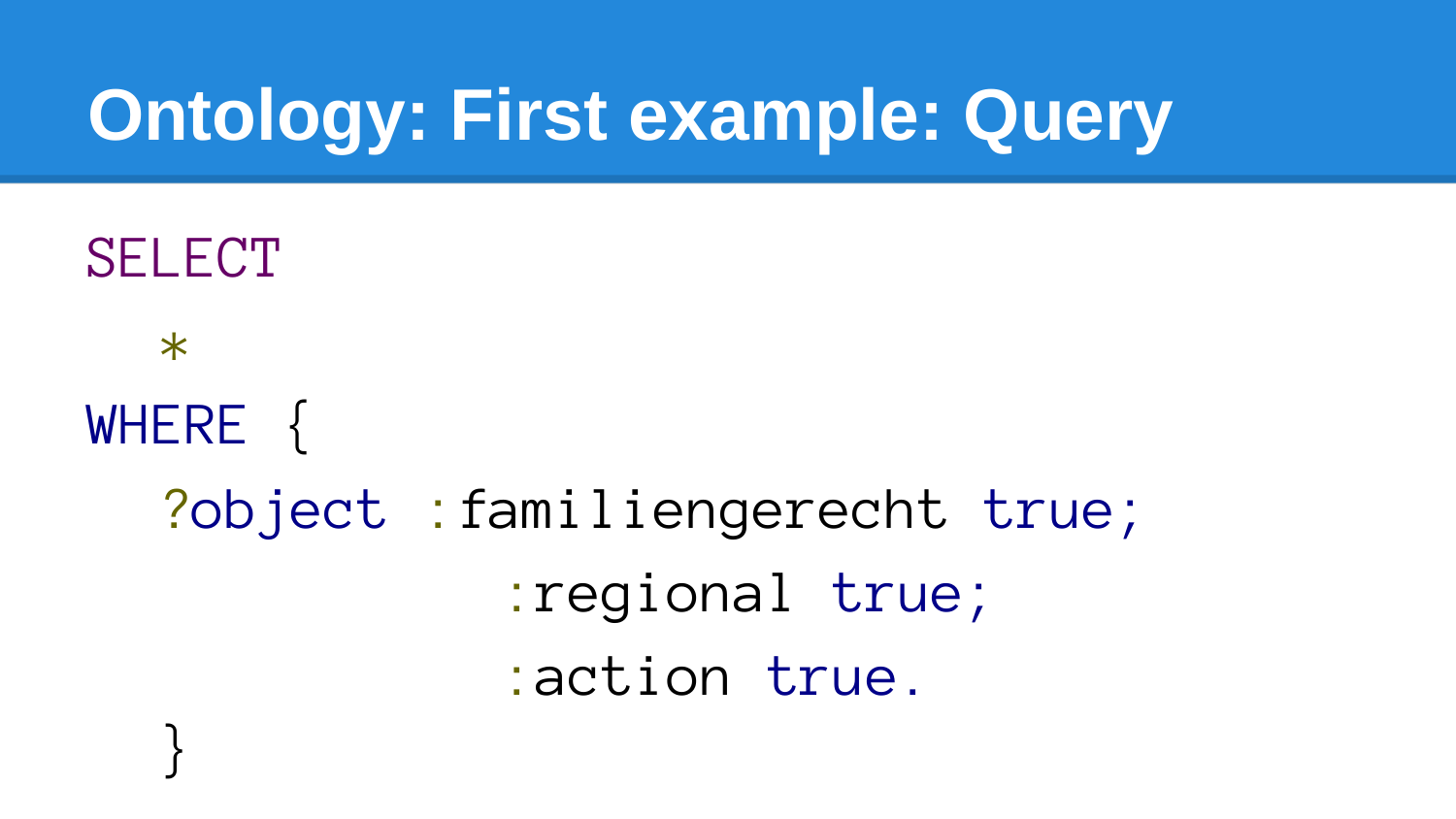

# Ontology: First example: Query
SELECT
*
WHERE {
?object :familiengerecht true;
 	      :regional true;
	      :action true.
}